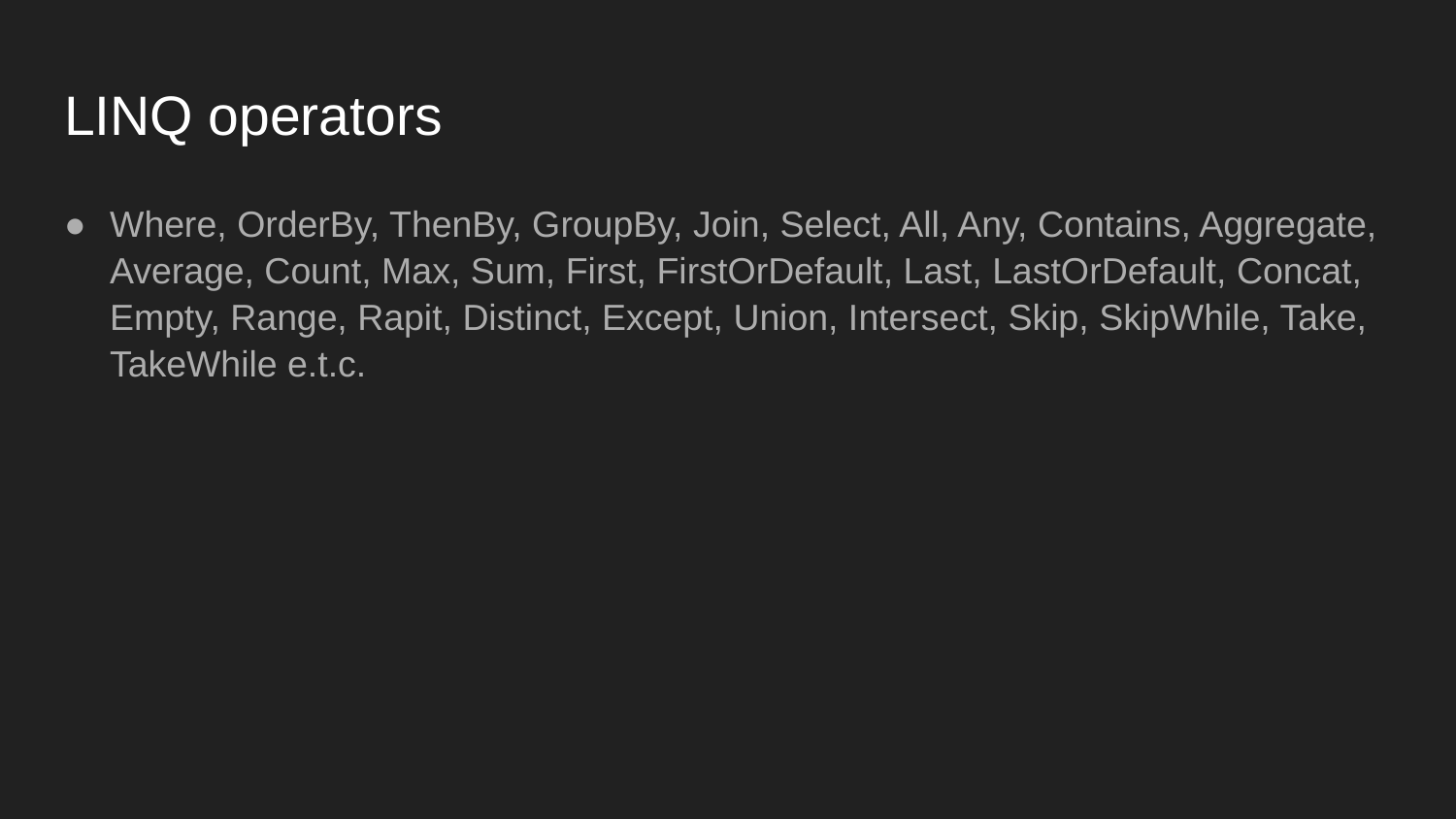

# LINQ operators
Where, OrderBy, ThenBy, GroupBy, Join, Select, All, Any, Contains, Aggregate, Average, Count, Max, Sum, First, FirstOrDefault, Last, LastOrDefault, Concat, Empty, Range, Rapit, Distinct, Except, Union, Intersect, Skip, SkipWhile, Take, TakeWhile e.t.c.